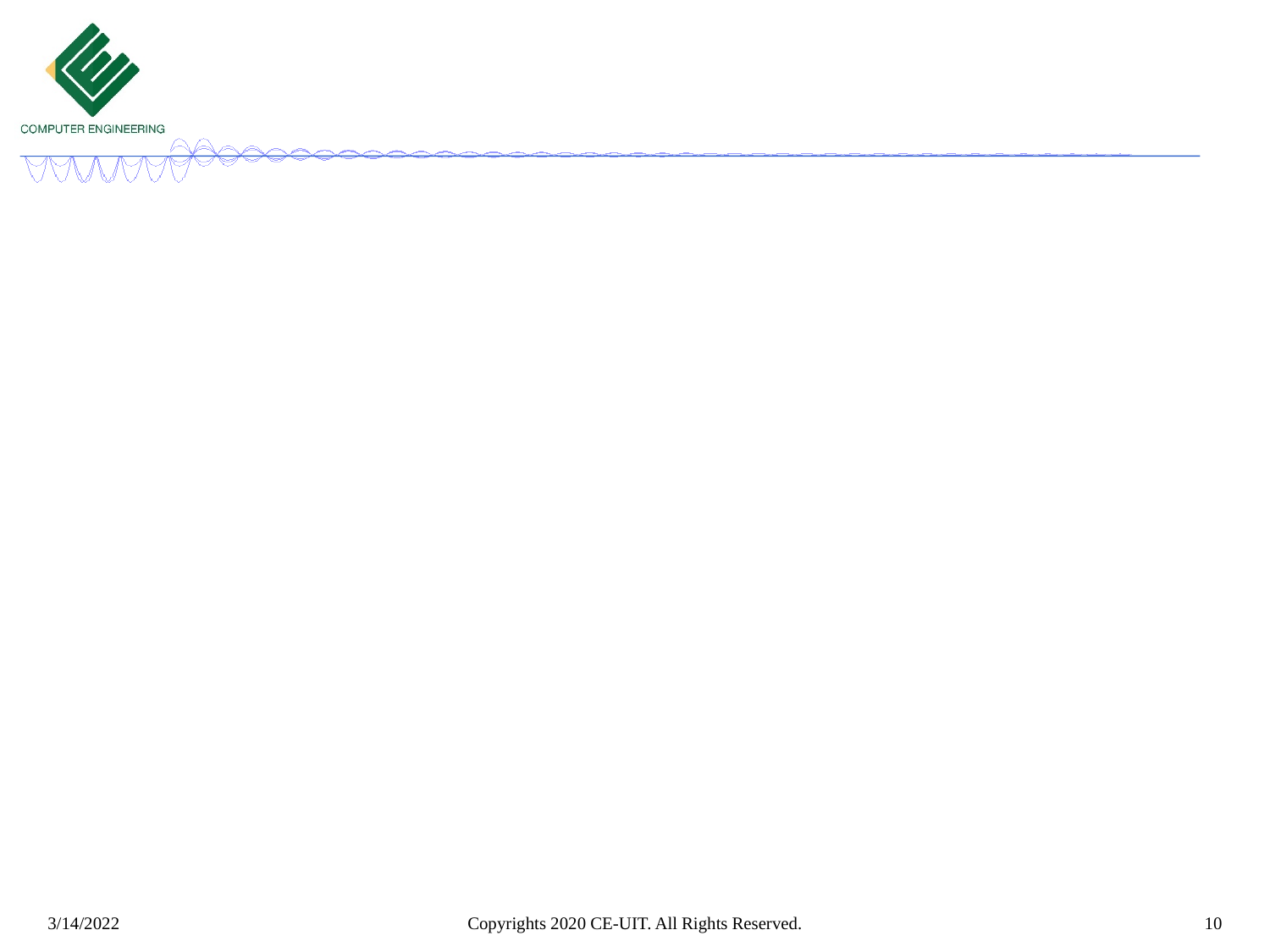

#

Copyrights 2020 CE-UIT. All Rights Reserved.
10
3/14/2022